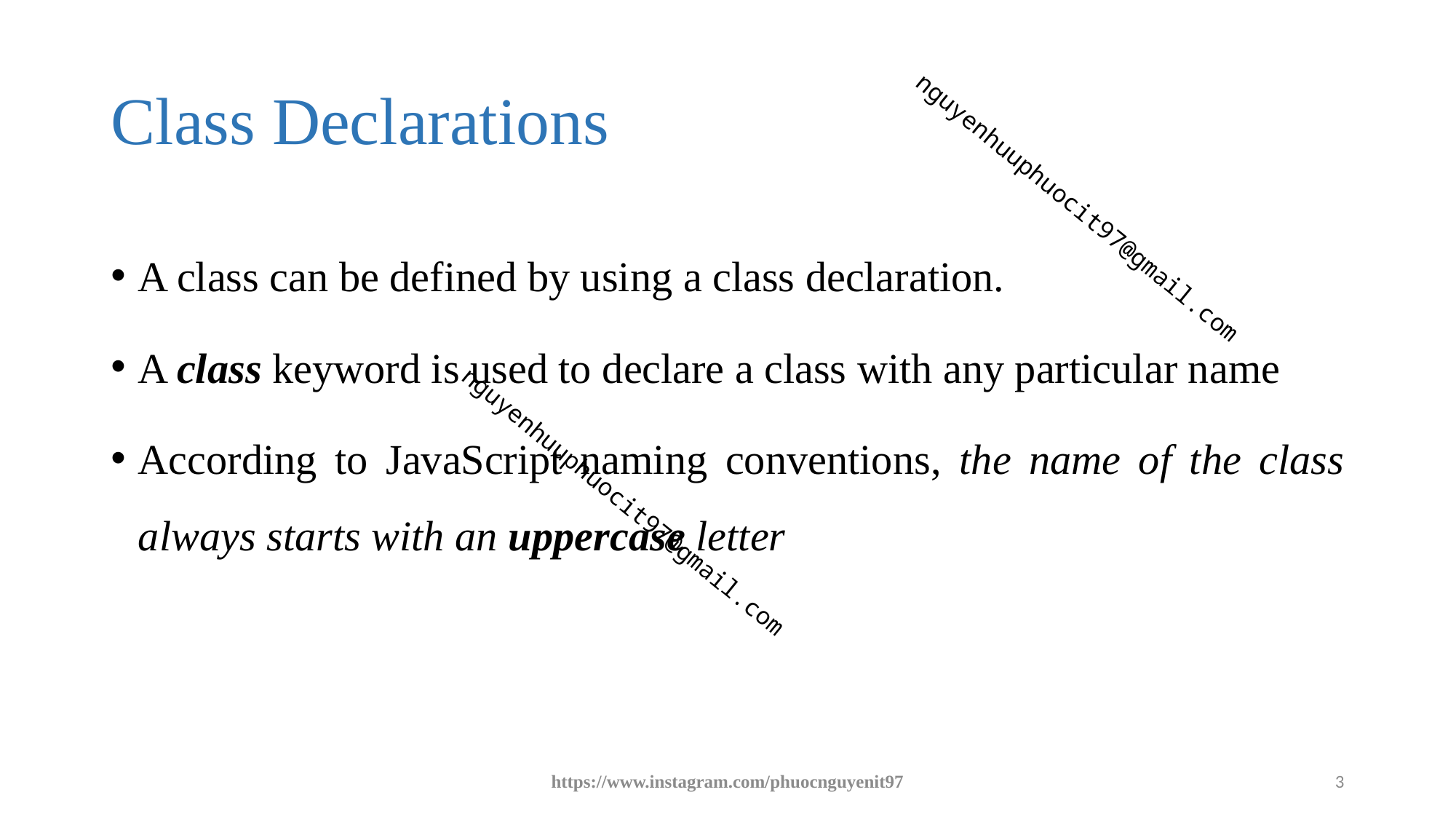

# Class Declarations
A class can be defined by using a class declaration.
A class keyword is used to declare a class with any particular name
According to JavaScript naming conventions, the name of the class always starts with an uppercase letter
https://www.instagram.com/phuocnguyenit97
3